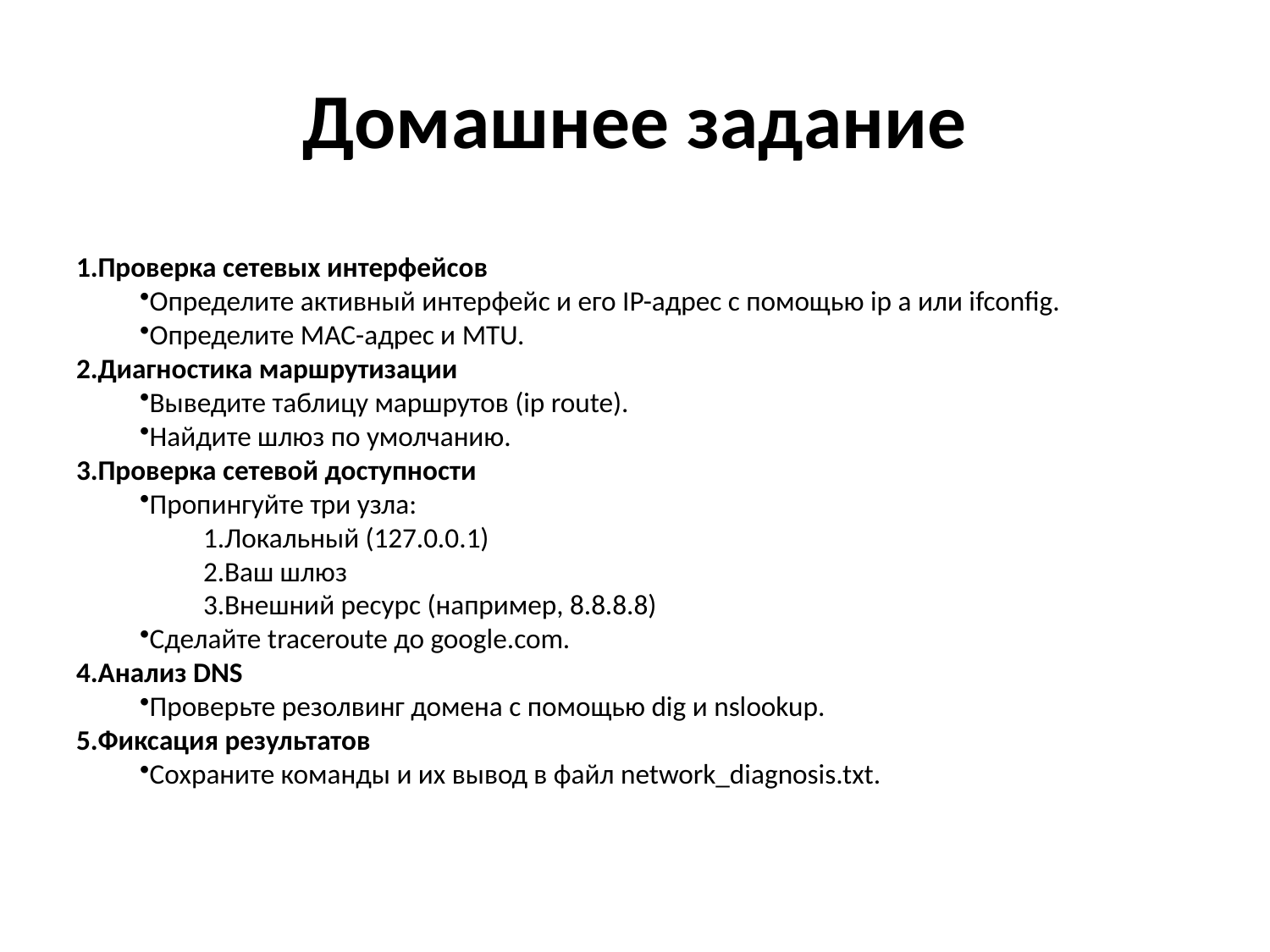

# Домашнее задание
Проверка сетевых интерфейсов
Определите активный интерфейс и его IP-адрес с помощью ip a или ifconfig.
Определите MAC-адрес и MTU.
Диагностика маршрутизации
Выведите таблицу маршрутов (ip route).
Найдите шлюз по умолчанию.
Проверка сетевой доступности
Пропингуйте три узла:
Локальный (127.0.0.1)
Ваш шлюз
Внешний ресурс (например, 8.8.8.8)
Сделайте traceroute до google.com.
Анализ DNS
Проверьте резолвинг домена с помощью dig и nslookup.
Фиксация результатов
Сохраните команды и их вывод в файл network_diagnosis.txt.